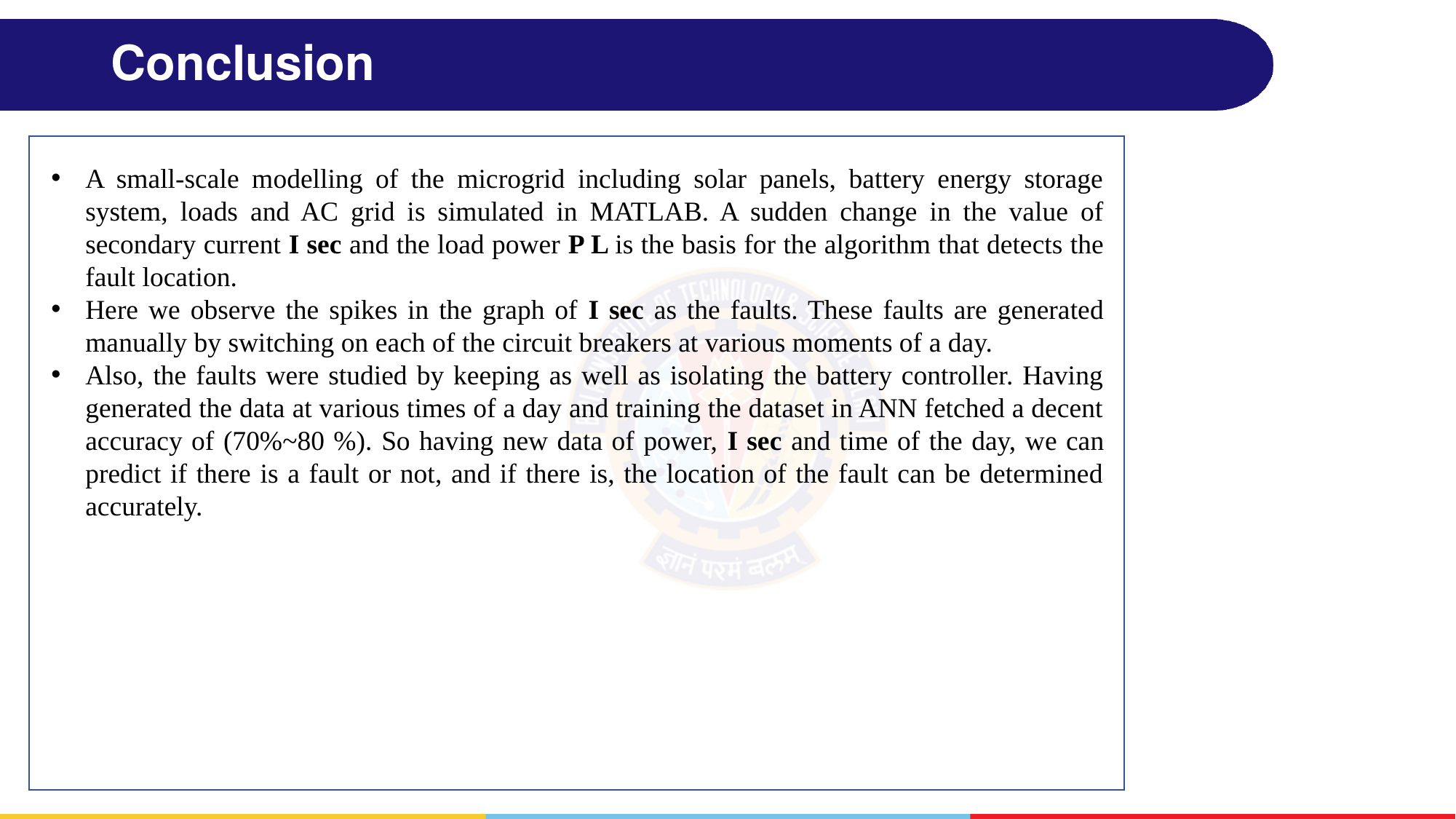

# Conclusion

A small-scale modelling of the microgrid including solar panels, battery energy storage system, loads and AC grid is simulated in MATLAB. A sudden change in the value of secondary current I sec and the load power P L is the basis for the algorithm that detects the fault location.
Here we observe the spikes in the graph of I sec as the faults. These faults are generated manually by switching on each of the circuit breakers at various moments of a day.
Also, the faults were studied by keeping as well as isolating the battery controller. Having generated the data at various times of a day and training the dataset in ANN fetched a decent accuracy of (70%~80 %). So having new data of power, I sec and time of the day, we can predict if there is a fault or not, and if there is, the location of the fault can be determined accurately.